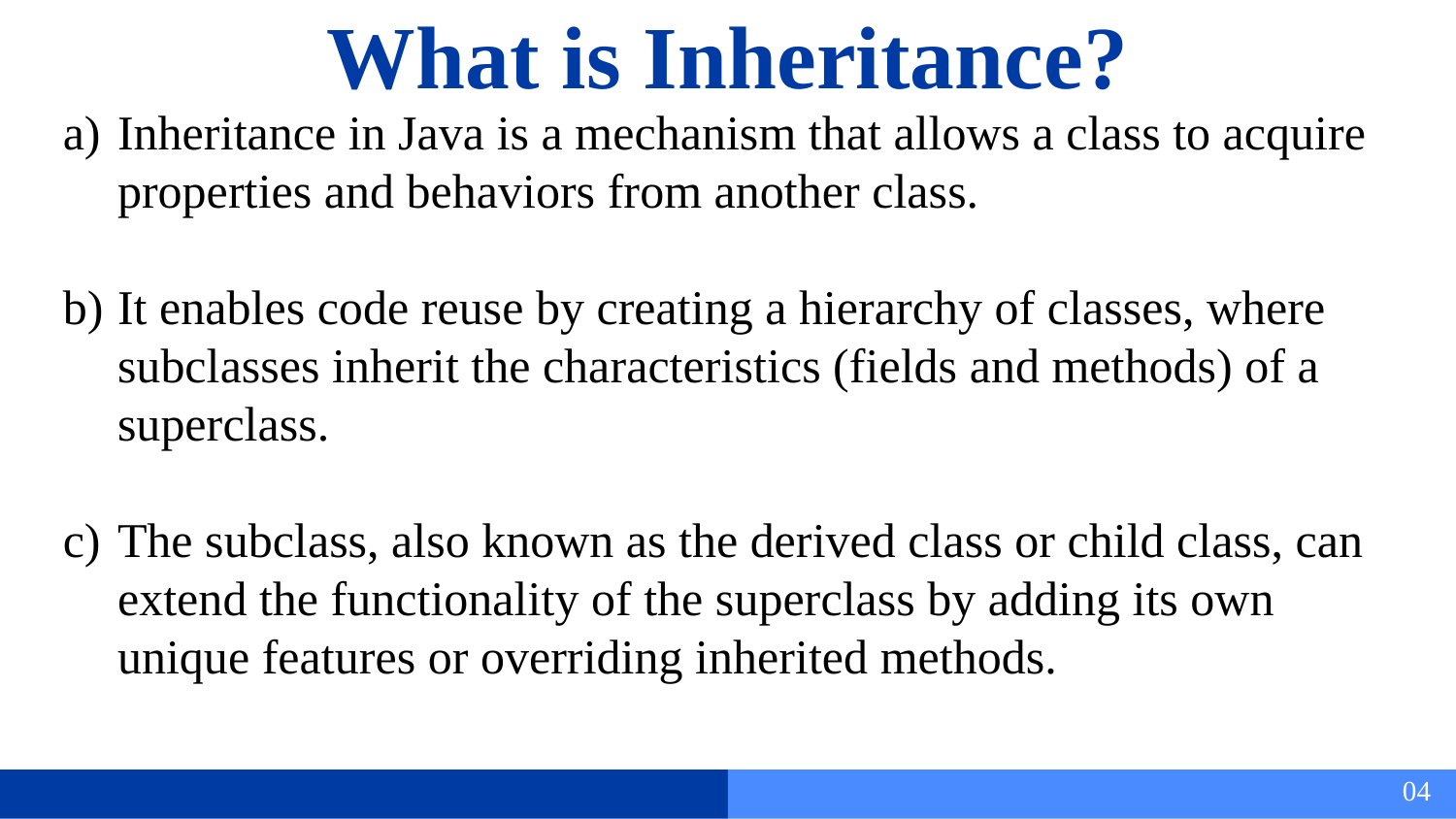

# What is Inheritance?
Inheritance in Java is a mechanism that allows a class to acquire properties and behaviors from another class.

It enables code reuse by creating a hierarchy of classes, where subclasses inherit the characteristics (fields and methods) of a superclass.

The subclass, also known as the derived class or child class, can extend the functionality of the superclass by adding its own unique features or overriding inherited methods.
04